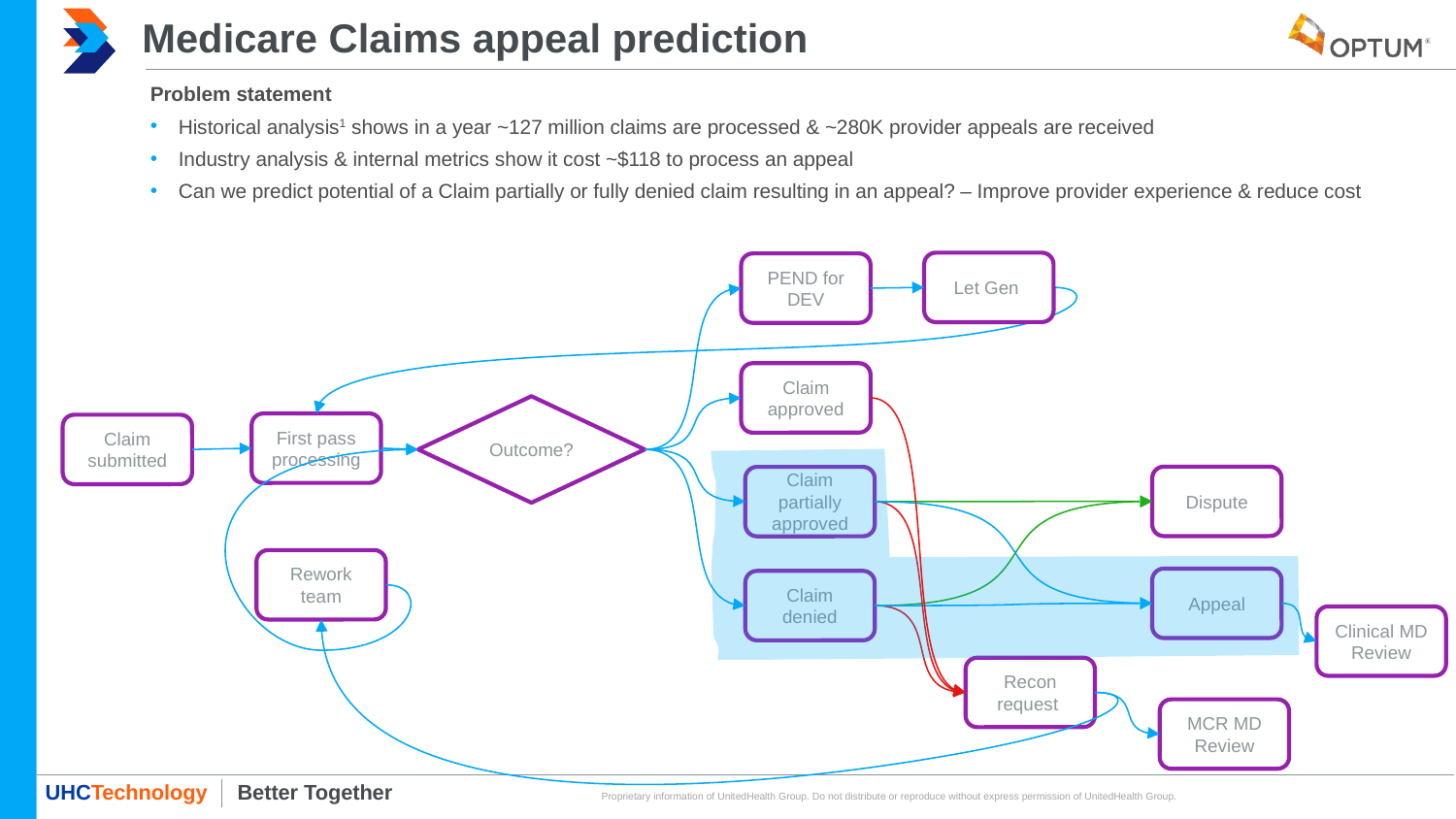

# Medicare Claims appeal prediction
Problem statement
Historical analysis1 shows in a year ~127 million claims are processed & ~280K provider appeals are received
Industry analysis & internal metrics show it cost ~$118 to process an appeal
Can we predict potential of a Claim partially or fully denied claim resulting in an appeal? – Improve provider experience & reduce cost
Let Gen
PEND for DEV
Claim approved

Outcome?
First pass processing
Claim submitted

Dispute
Claim partially approved
Rework team
Appeal
Claim denied
Clinical MD Review
Recon request
MCR MD Review